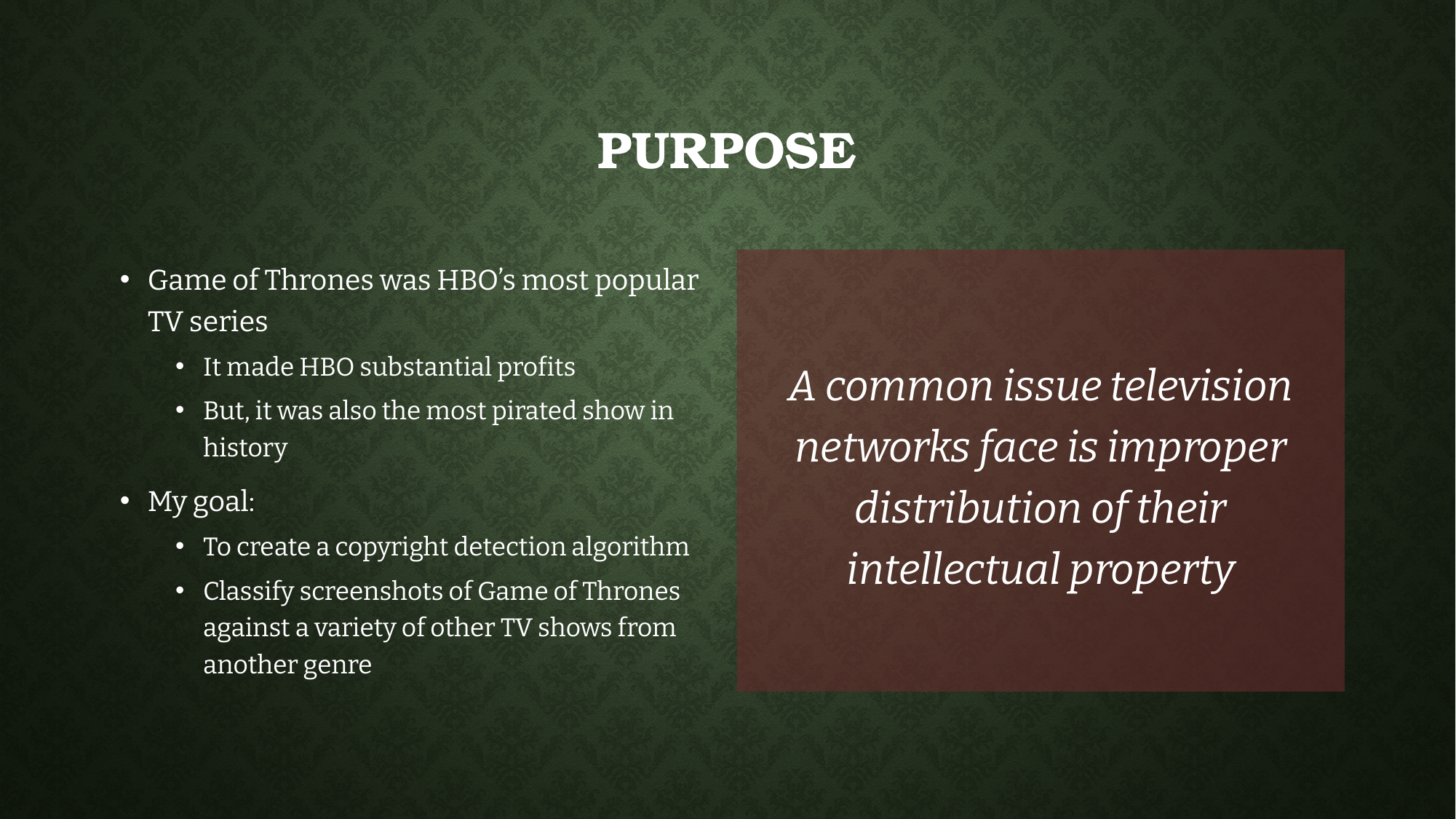

# Purpose
Game of Thrones was HBO’s most popular TV series
It made HBO substantial profits
But, it was also the most pirated show in history
My goal:
To create a copyright detection algorithm
Classify screenshots of Game of Thrones against a variety of other TV shows from another genre
A common issue television networks face is improper distribution of their intellectual property